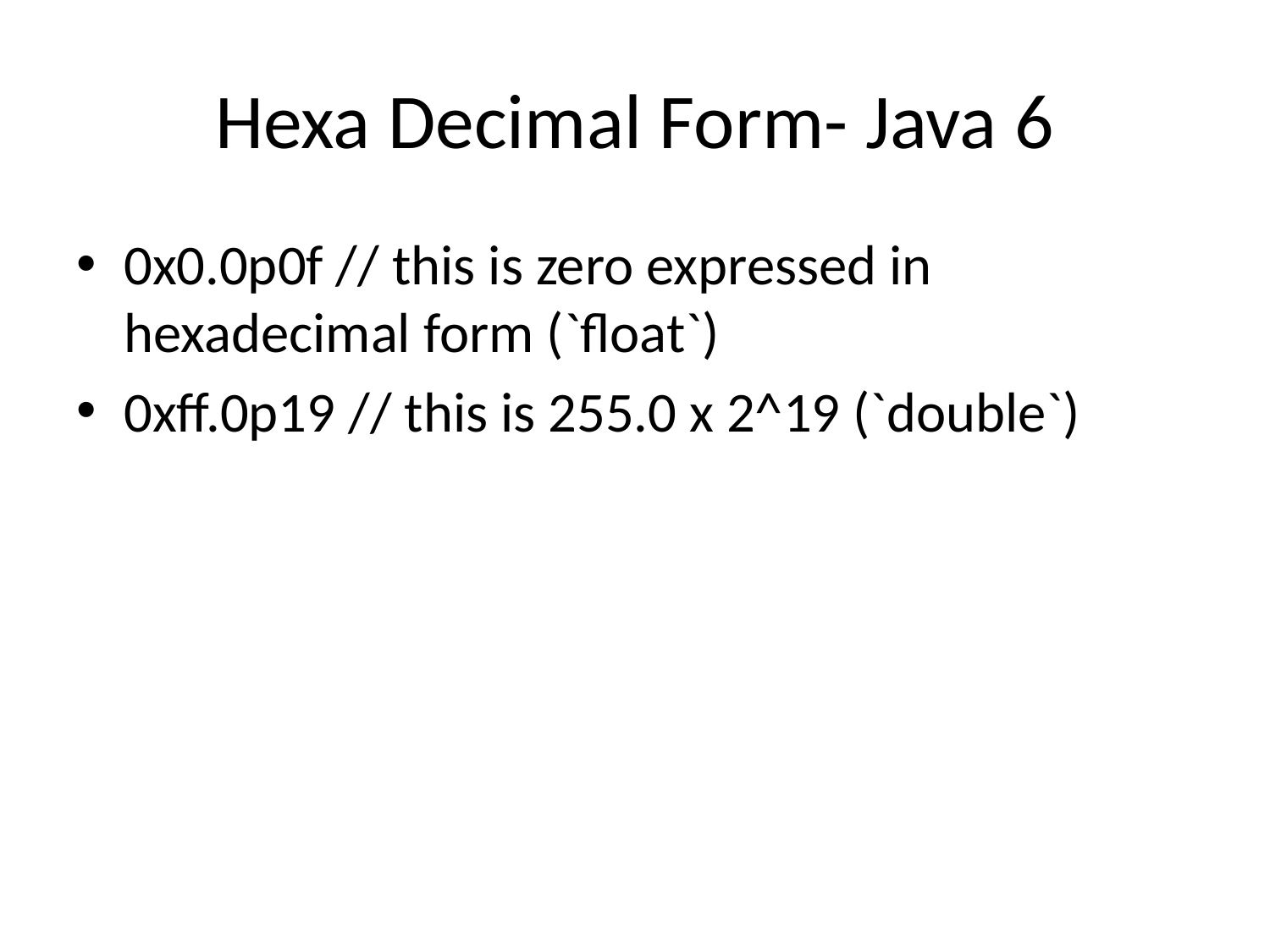

# Hexa Decimal Form- Java 6
0x0.0p0f // this is zero expressed in hexadecimal form (`float`)
0xff.0p19 // this is 255.0 x 2^19 (`double`)